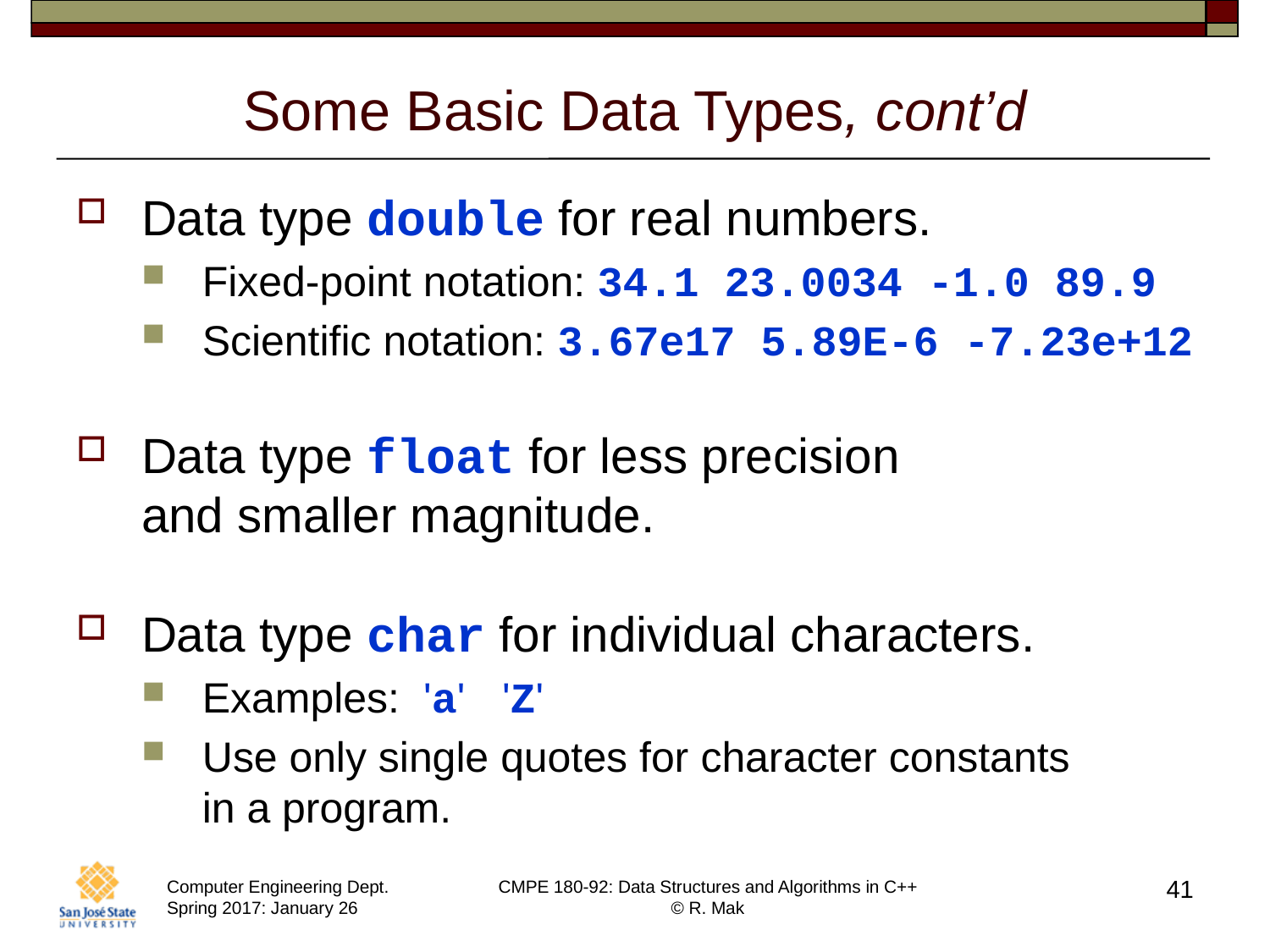

# Some Basic Data Types, cont’d
Data type double for real numbers.
Fixed-point notation: 34.1 23.0034 -1.0 89.9
Scientific notation: 3.67e17 5.89E-6 -7.23e+12

Data type float for less precision
and smaller magnitude.

Data type char for individual characters.
Examples:  'a'  'Z'
Use only single quotes for character constants
in a program.
41